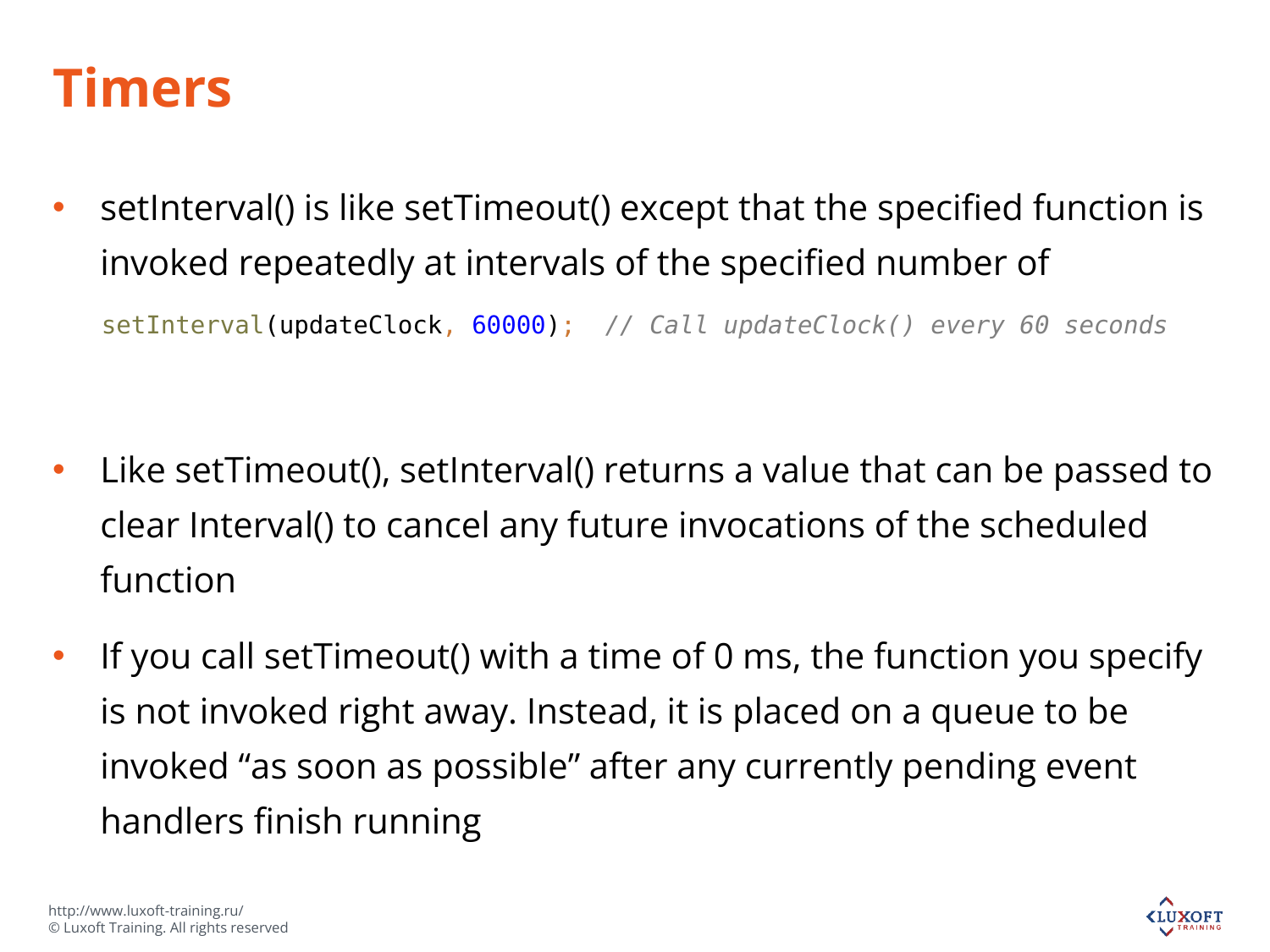

# Timers
setInterval() is like setTimeout() except that the specified function is invoked repeatedly at intervals of the specified number of milliseconds

Like setTimeout(), setInterval() returns a value that can be passed to clear Interval() to cancel any future invocations of the scheduled function
If you call setTimeout() with a time of 0 ms, the function you specify is not invoked right away. Instead, it is placed on a queue to be invoked “as soon as possible” after any currently pending event handlers finish running

setInterval(updateClock, 60000);  // Call updateClock() every 60 seconds